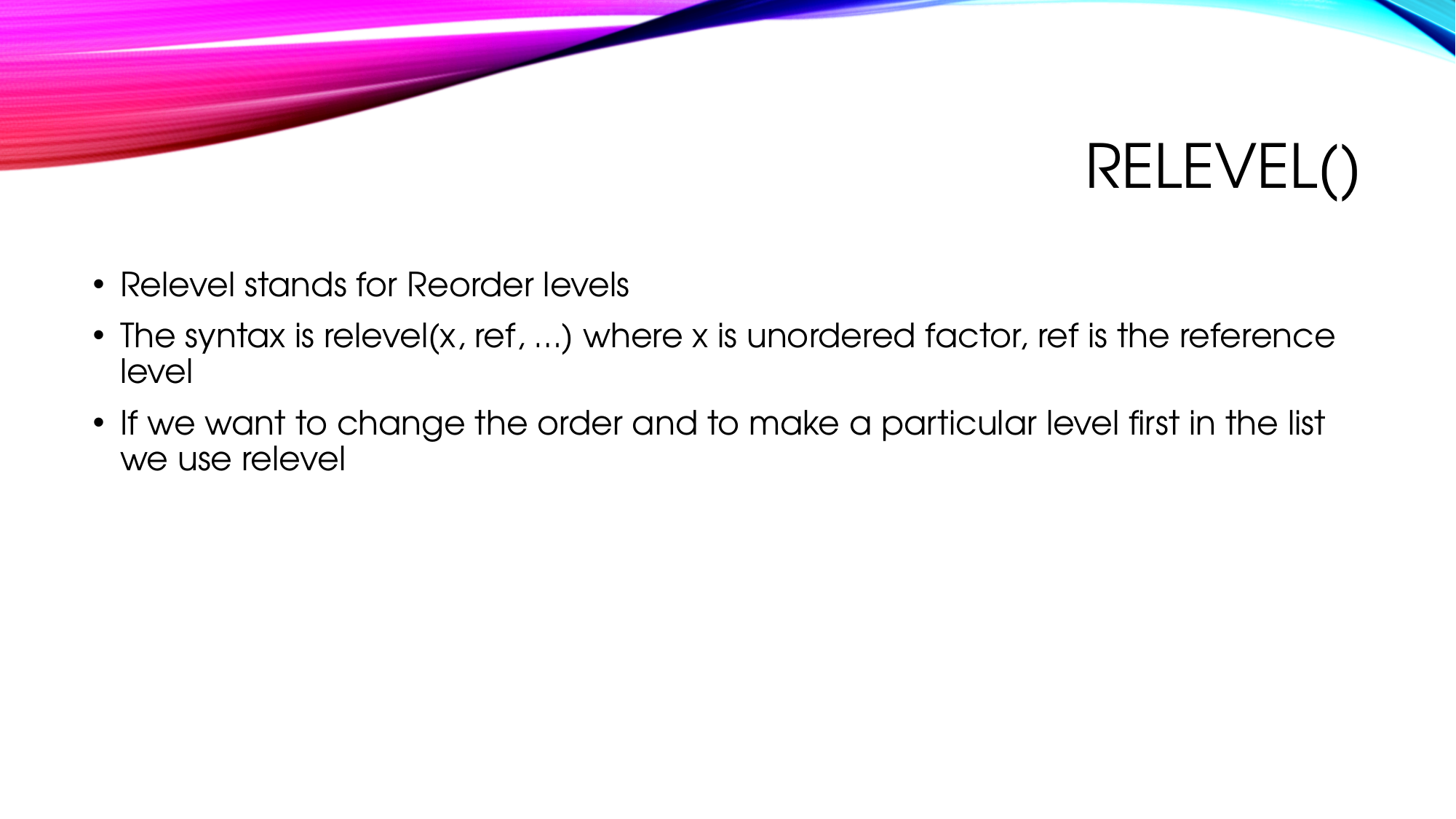

# Relevel()
Relevel stands for Reorder levels
The syntax is relevel(x, ref, …) where x is unordered factor, ref is the reference level
If we want to change the order and to make a particular level first in the list we use relevel